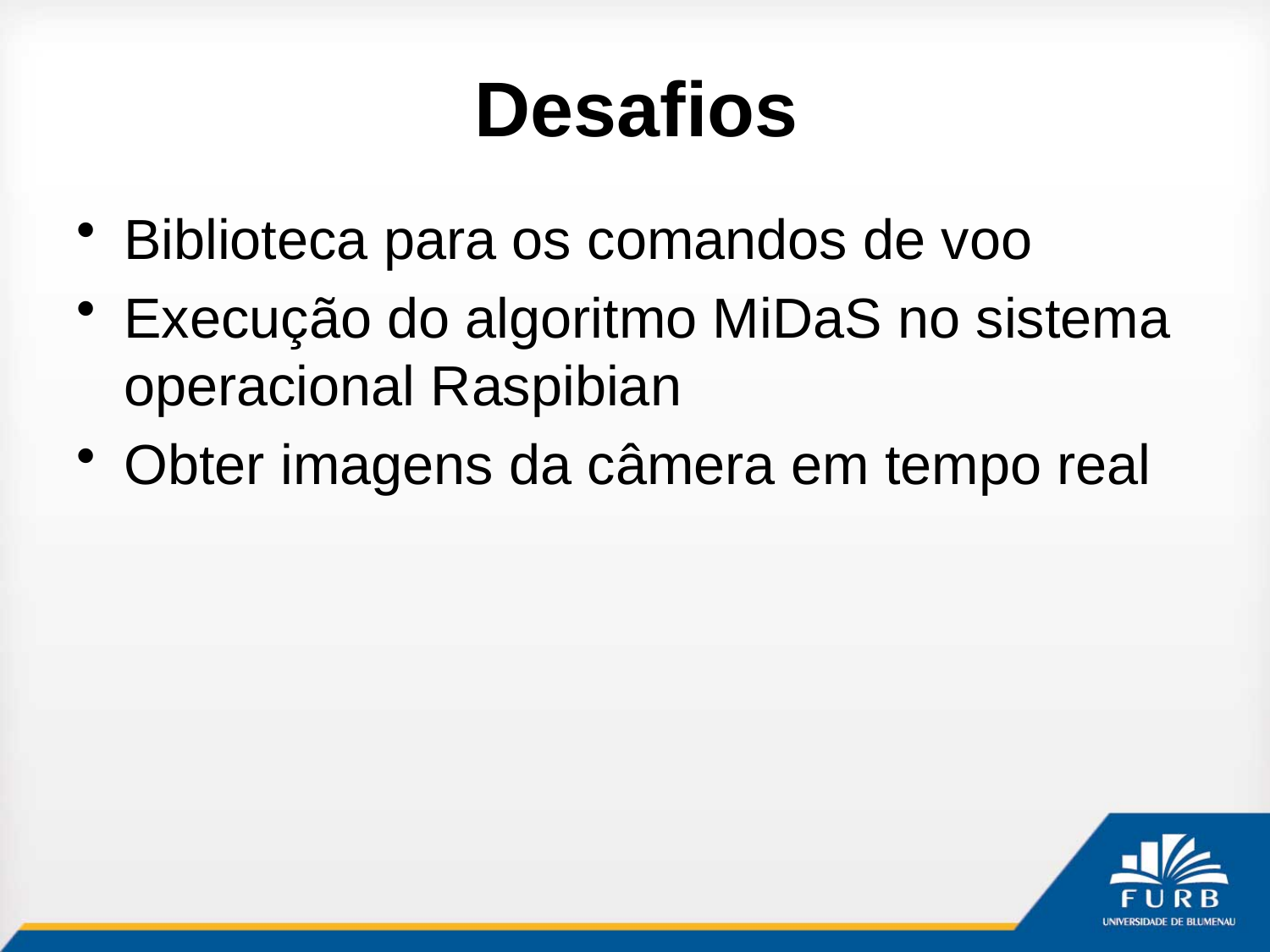

# Desafios
Biblioteca para os comandos de voo
Execução do algoritmo MiDaS no sistema operacional Raspibian
Obter imagens da câmera em tempo real